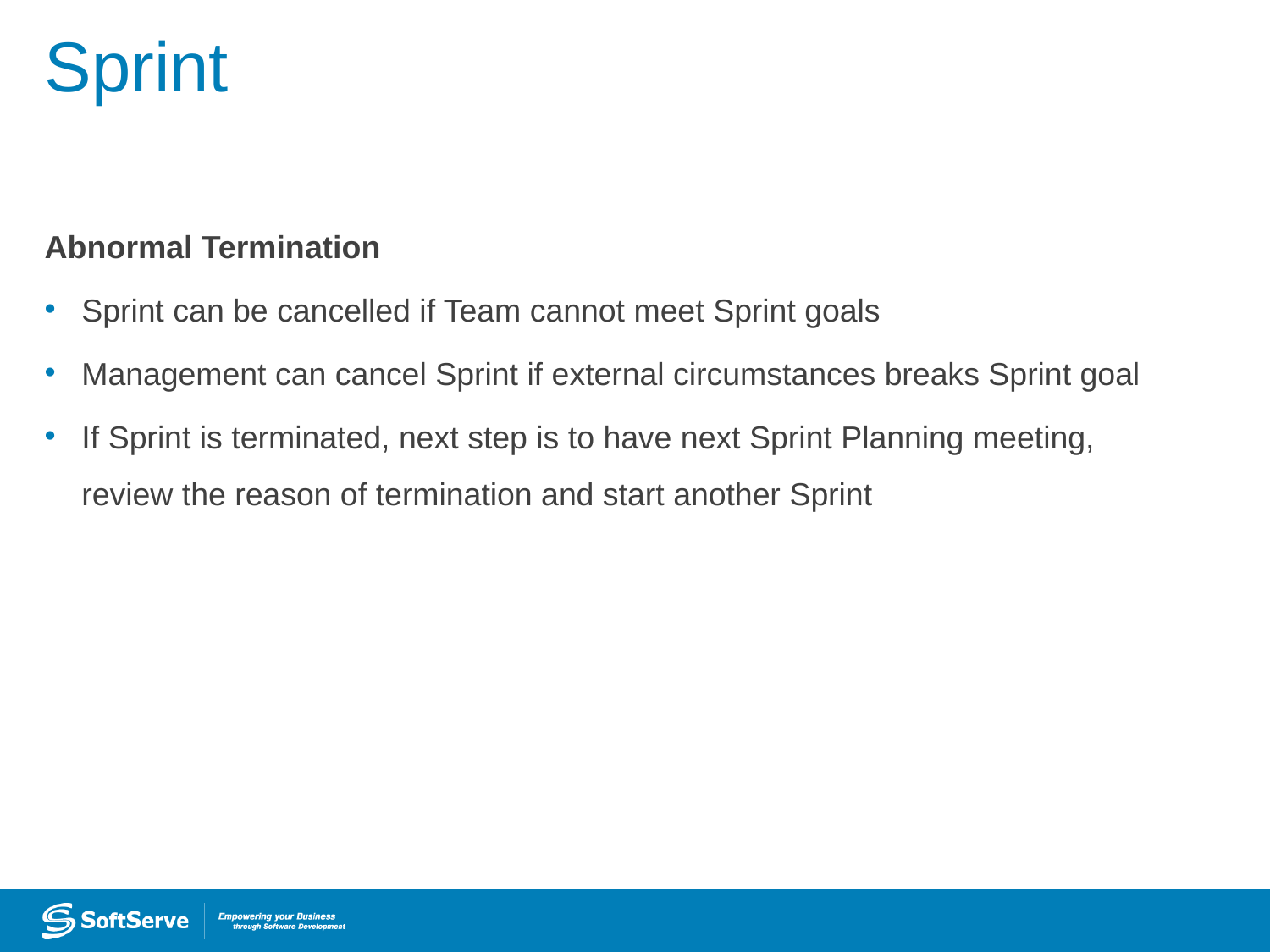

# Sprint
Abnormal Termination
Sprint can be cancelled if Team cannot meet Sprint goals
Management can cancel Sprint if external circumstances breaks Sprint goal
If Sprint is terminated, next step is to have next Sprint Planning meeting, review the reason of termination and start another Sprint